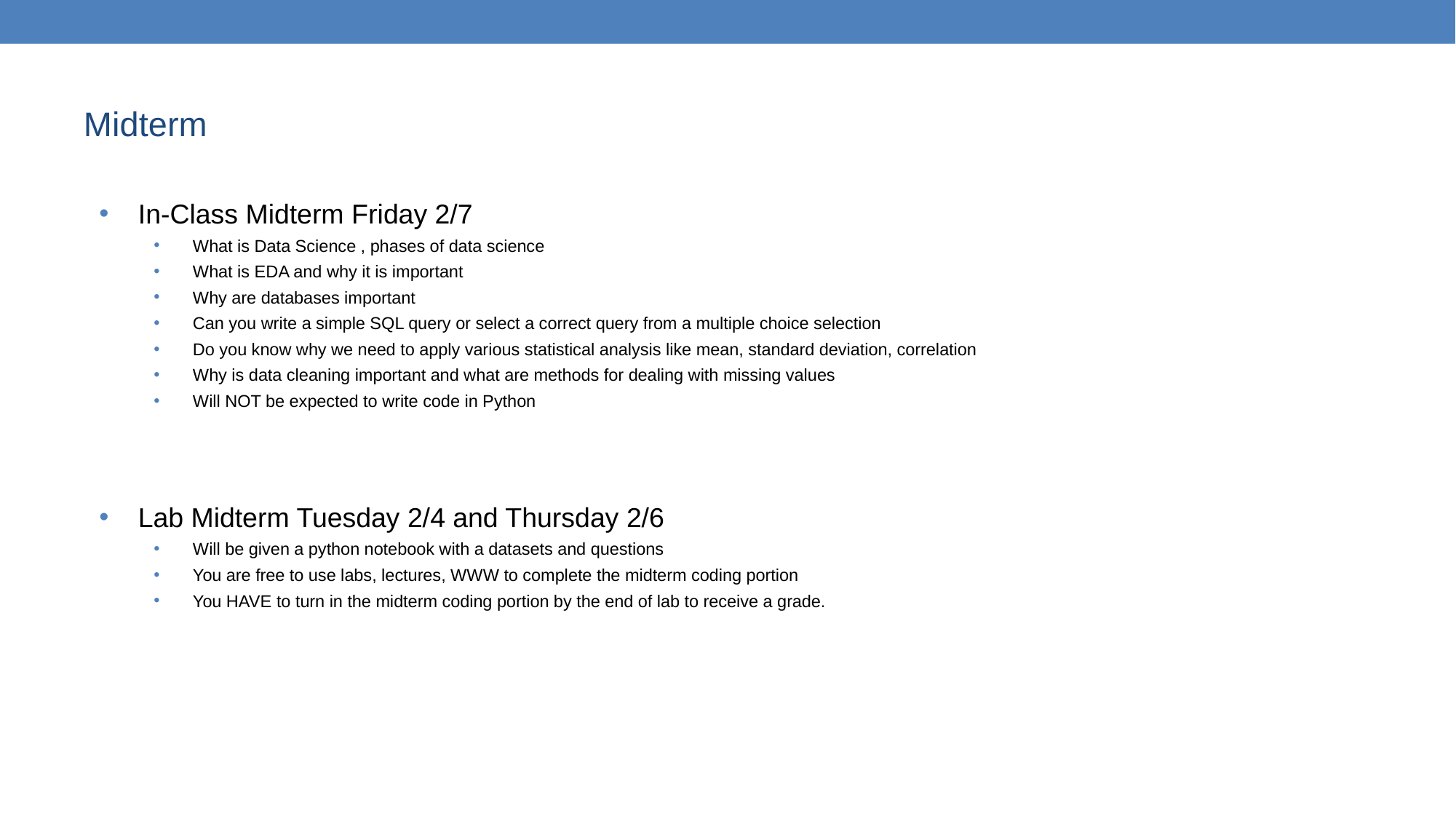

# Midterm
In-Class Midterm Friday 2/7
What is Data Science , phases of data science
What is EDA and why it is important
Why are databases important
Can you write a simple SQL query or select a correct query from a multiple choice selection
Do you know why we need to apply various statistical analysis like mean, standard deviation, correlation
Why is data cleaning important and what are methods for dealing with missing values
Will NOT be expected to write code in Python

Lab Midterm Tuesday 2/4 and Thursday 2/6
Will be given a python notebook with a datasets and questions
You are free to use labs, lectures, WWW to complete the midterm coding portion
You HAVE to turn in the midterm coding portion by the end of lab to receive a grade.